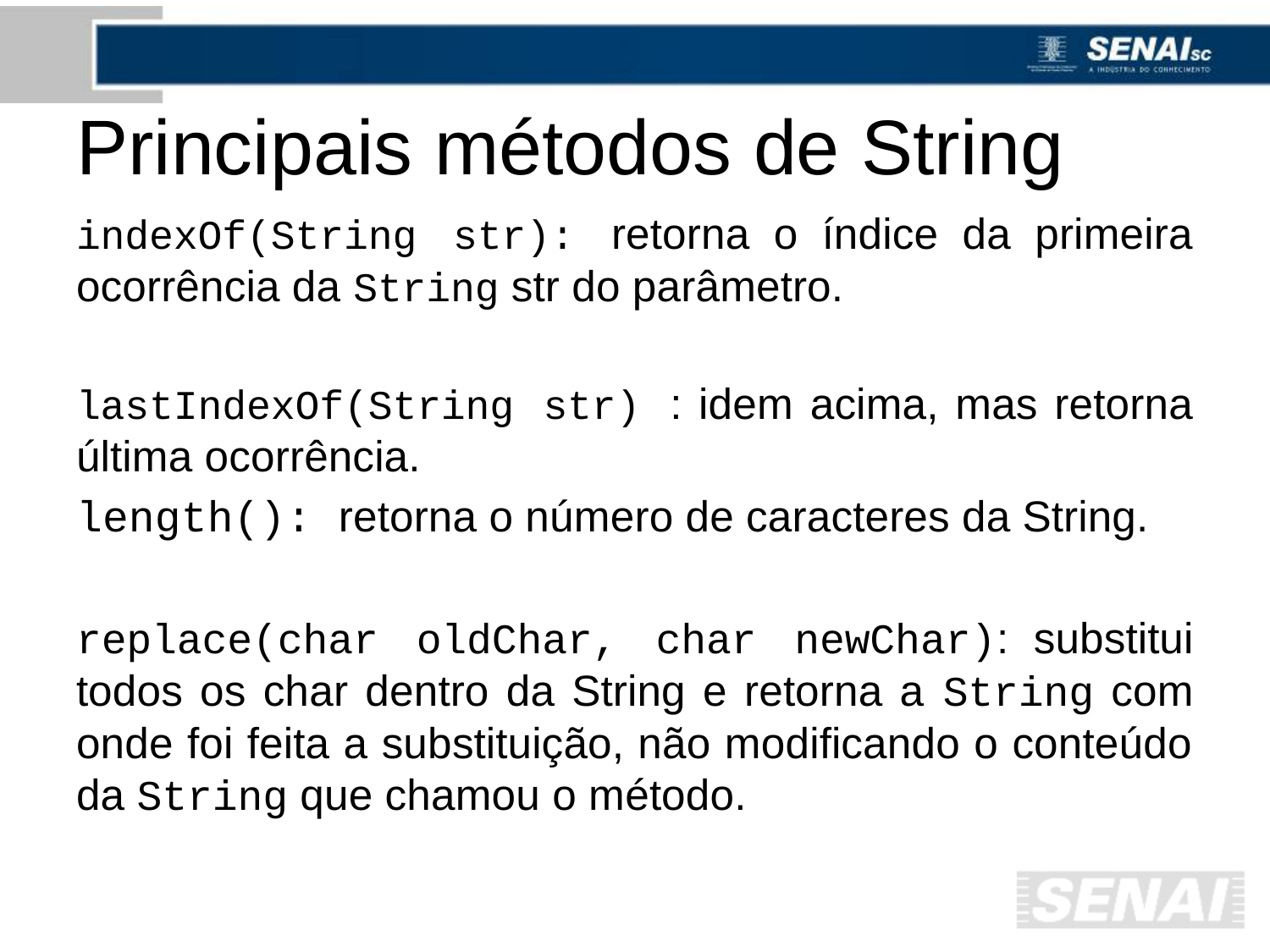

# Principais métodos de String
indexOf(String str): retorna o índice da primeira ocorrência da String str do parâmetro.

lastIndexOf(String str) : idem acima, mas retorna última ocorrência.
length(): retorna o número de caracteres da String.

replace(char oldChar, char newChar): substitui todos os char dentro da String e retorna a String com onde foi feita a substituição, não modificando o conteúdo da String que chamou o método.